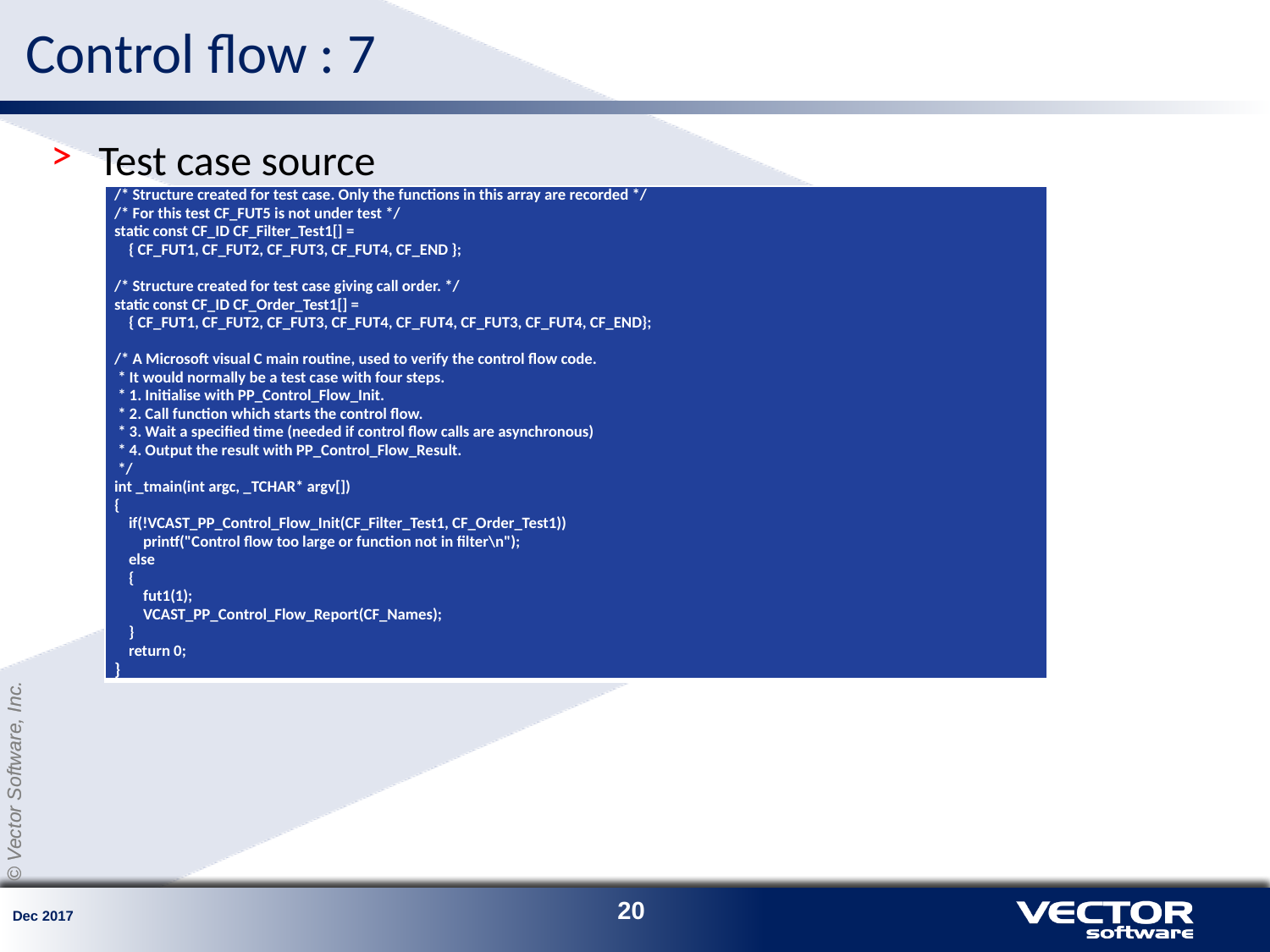

# Control flow : 7
Test case source

| /\* Structure created for test case. Only the functions in this array are recorded \*/ /\* For this test CF\_FUT5 is not under test \*/ static const CF\_ID CF\_Filter\_Test1[] = { CF\_FUT1, CF\_FUT2, CF\_FUT3, CF\_FUT4, CF\_END };   /\* Structure created for test case giving call order. \*/ static const CF\_ID CF\_Order\_Test1[] = { CF\_FUT1, CF\_FUT2, CF\_FUT3, CF\_FUT4, CF\_FUT4, CF\_FUT3, CF\_FUT4, CF\_END};   /\* A Microsoft visual C main routine, used to verify the control flow code. \* It would normally be a test case with four steps. \* 1. Initialise with PP\_Control\_Flow\_Init. \* 2. Call function which starts the control flow. \* 3. Wait a specified time (needed if control flow calls are asynchronous) \* 4. Output the result with PP\_Control\_Flow\_Result. \*/ int \_tmain(int argc, \_TCHAR\* argv[]) { if(!VCAST\_PP\_Control\_Flow\_Init(CF\_Filter\_Test1, CF\_Order\_Test1)) printf("Control flow too large or function not in filter\n"); else { fut1(1); VCAST\_PP\_Control\_Flow\_Report(CF\_Names); } return 0; } |
| --- |